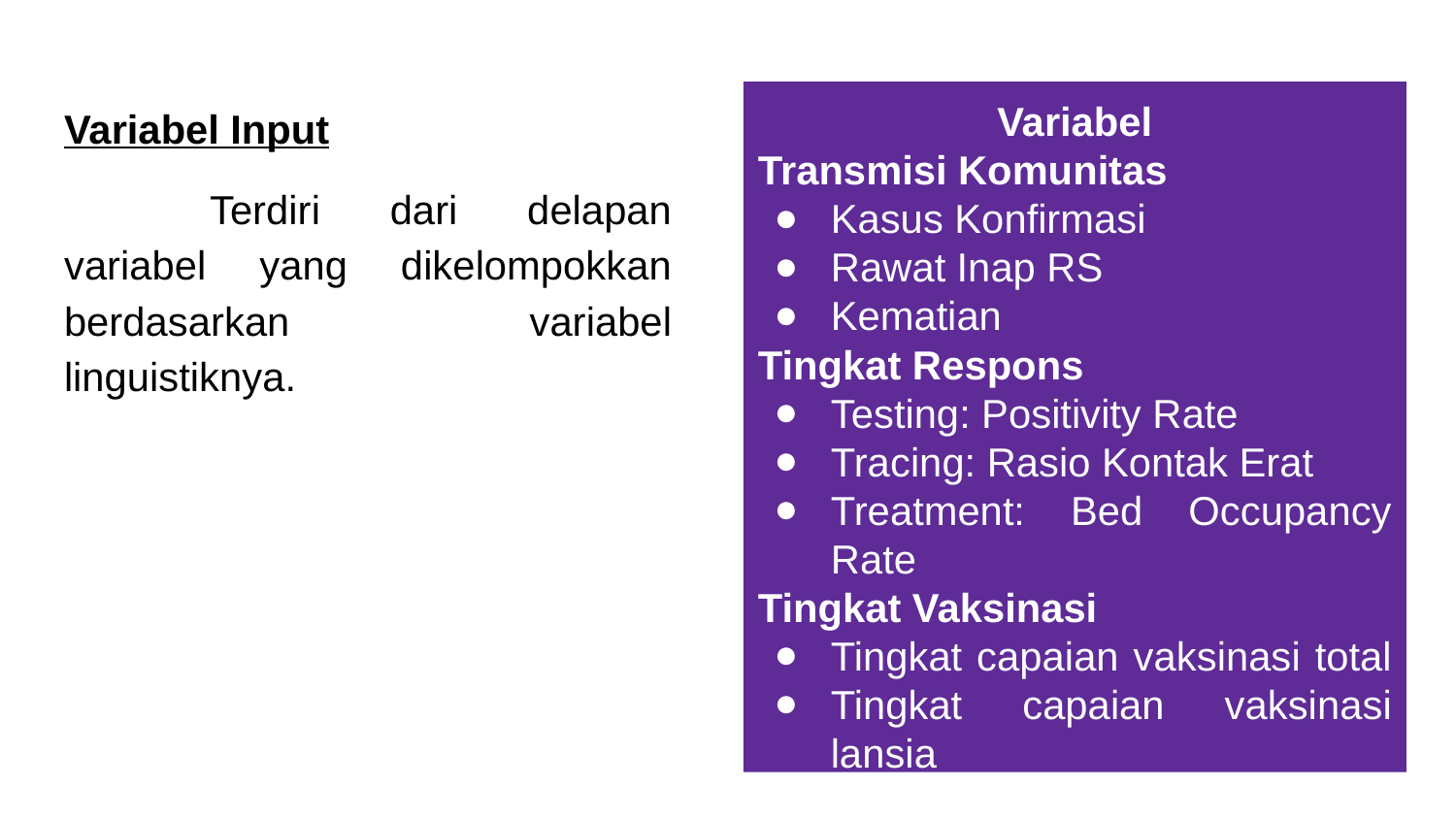

Variabel Input
	Terdiri dari delapan variabel yang dikelompokkan berdasarkan variabel linguistiknya.
Variabel
Transmisi Komunitas
Kasus Konfirmasi
Rawat Inap RS
Kematian
Tingkat Respons
Testing: Positivity Rate
Tracing: Rasio Kontak Erat
Treatment: Bed Occupancy Rate
Tingkat Vaksinasi
Tingkat capaian vaksinasi total
Tingkat capaian vaksinasi lansia